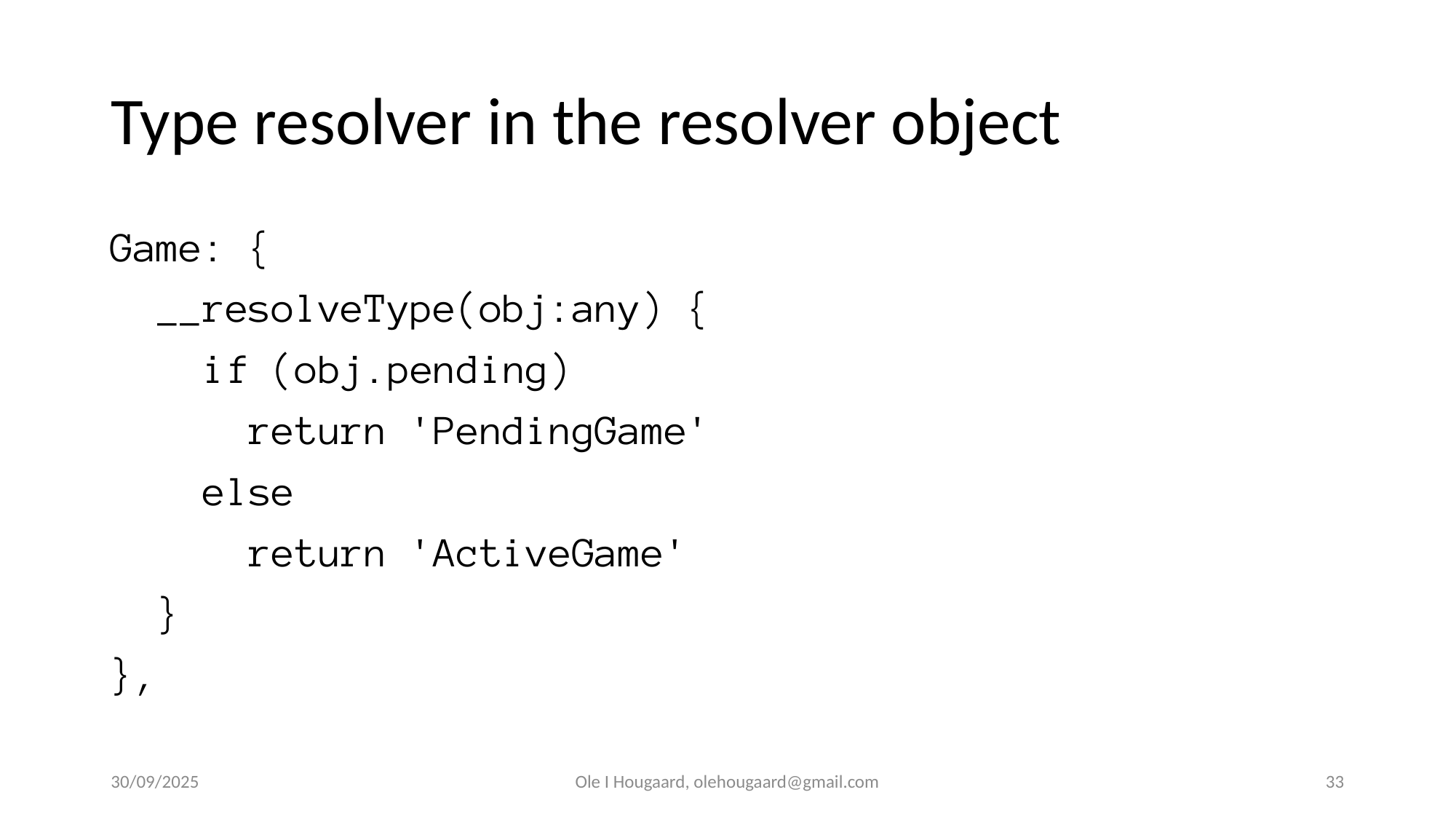

# Type resolver in the resolver object
Game: {
  __resolveType(obj:any) {
    if (obj.pending)
      return 'PendingGame'
    else
      return 'ActiveGame'
  }
},

30/09/2025
Ole I Hougaard, olehougaard@gmail.com
33